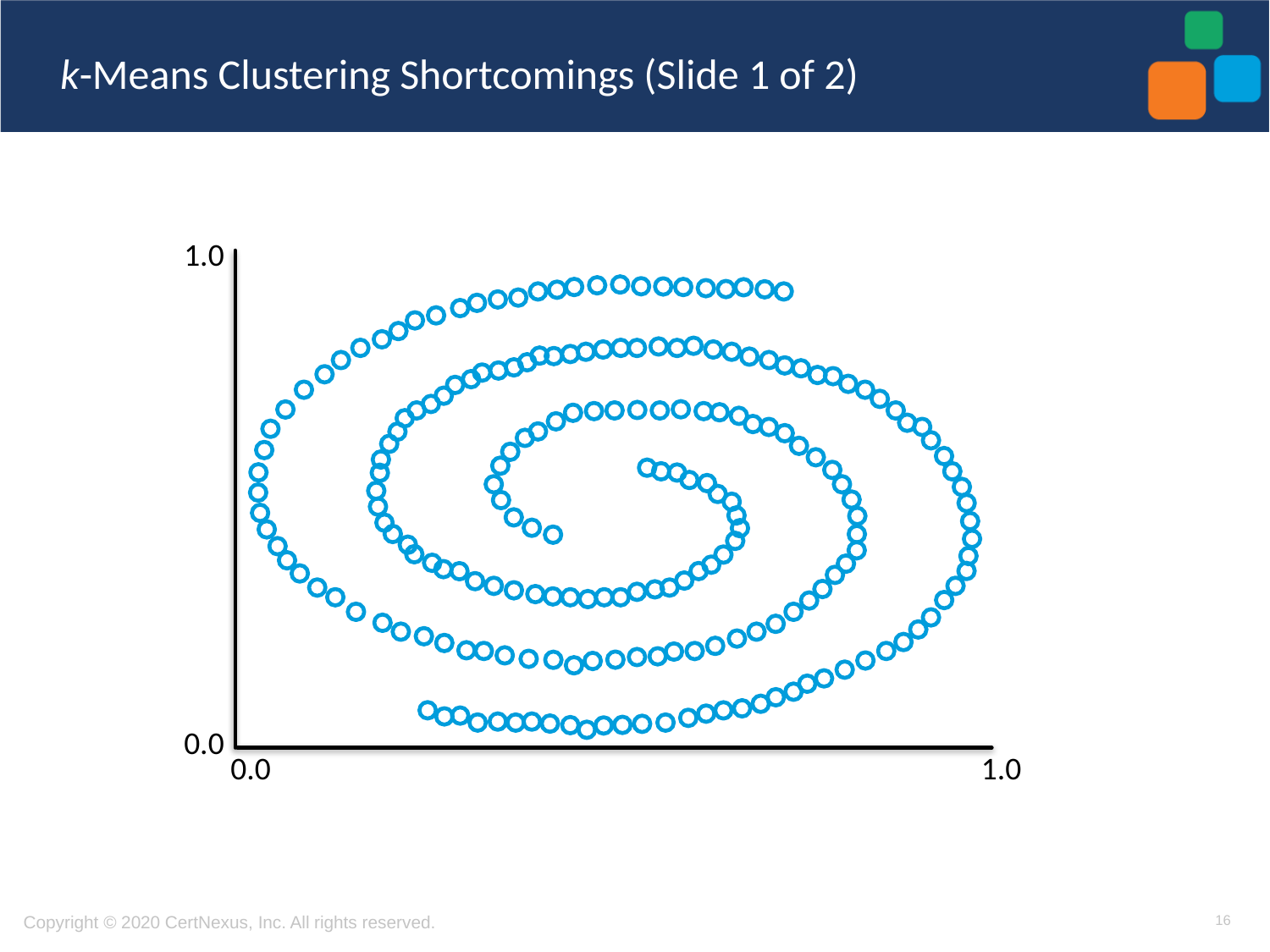

# k-Means Clustering Shortcomings (Slide 1 of 2)
1.0

0.0

0.0
1.0
16